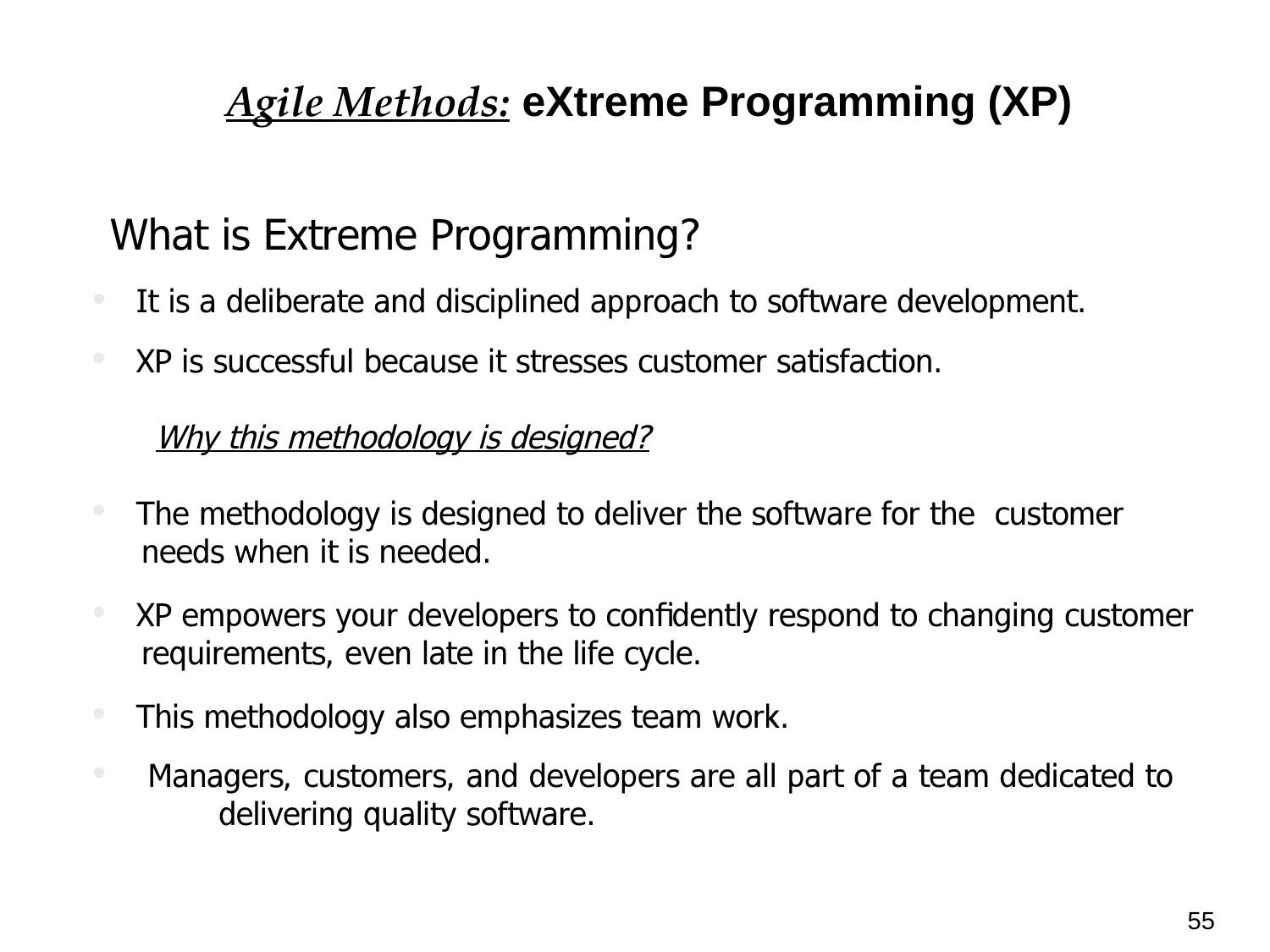

Agile Methods: eXtreme Programming (XP)‏
What is Extreme Programming?
   It is a deliberate and disciplined approach to software development.

   XP is successful because it stresses customer satisfaction.

Why this methodology is designed?

   The methodology is designed to deliver the software for the  customer
     needs when it is needed.

   XP empowers your developers to confidently respond to changing customer
     requirements, even late in the life cycle.

   This methodology also emphasizes team work.

    Managers, customers, and developers are all part of a team dedicated to         	delivering quality software.
55